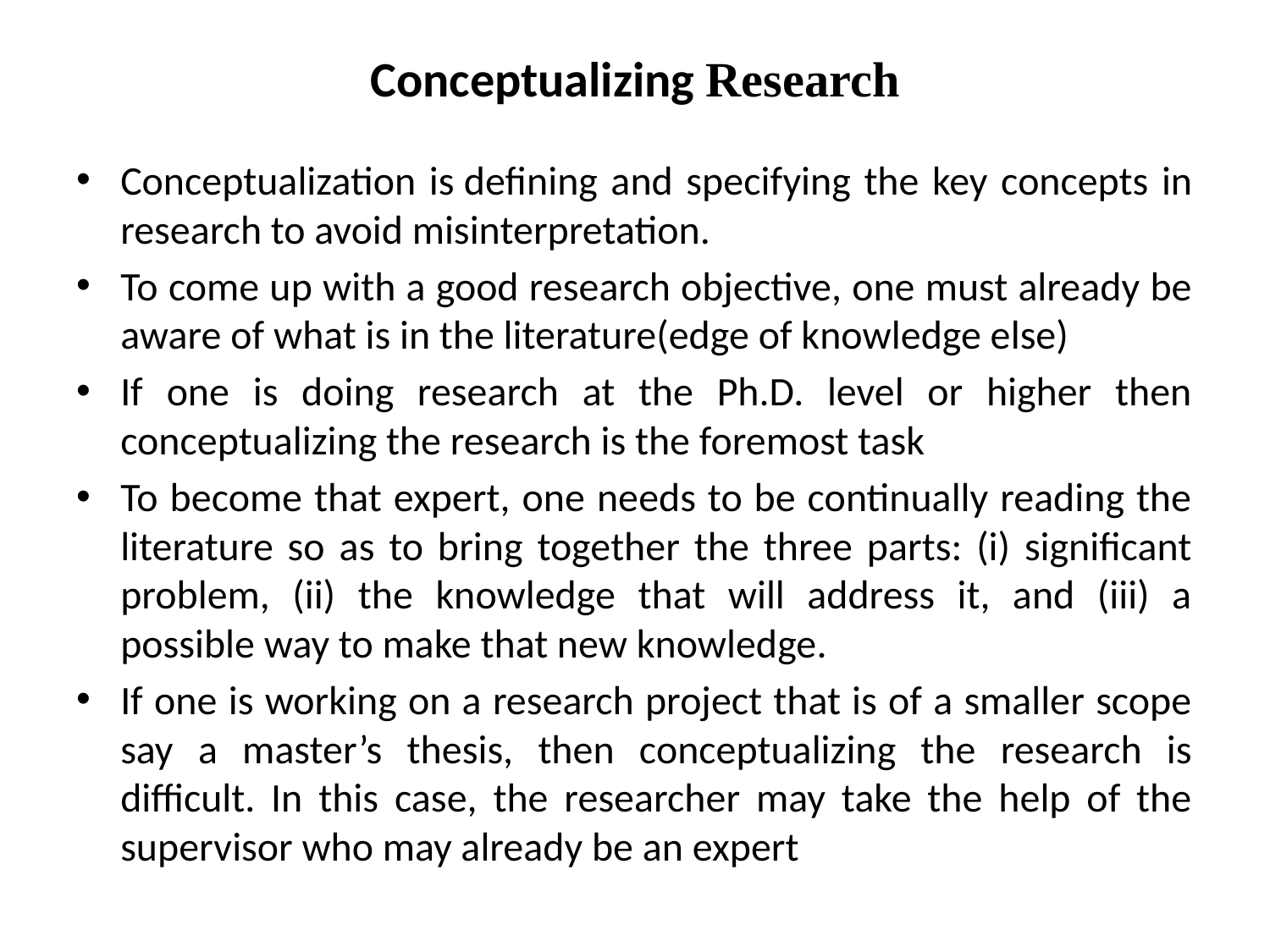

# Conceptualizing Research
Conceptualization is defining and specifying the key concepts in research to avoid misinterpretation.
To come up with a good research objective, one must already be aware of what is in the literature(edge of knowledge else)
If one is doing research at the Ph.D. level or higher then conceptualizing the research is the foremost task
To become that expert, one needs to be continually reading the literature so as to bring together the three parts: (i) significant problem, (ii) the knowledge that will address it, and (iii) a possible way to make that new knowledge.
If one is working on a research project that is of a smaller scope say a master’s thesis, then conceptualizing the research is difficult. In this case, the researcher may take the help of the supervisor who may already be an expert